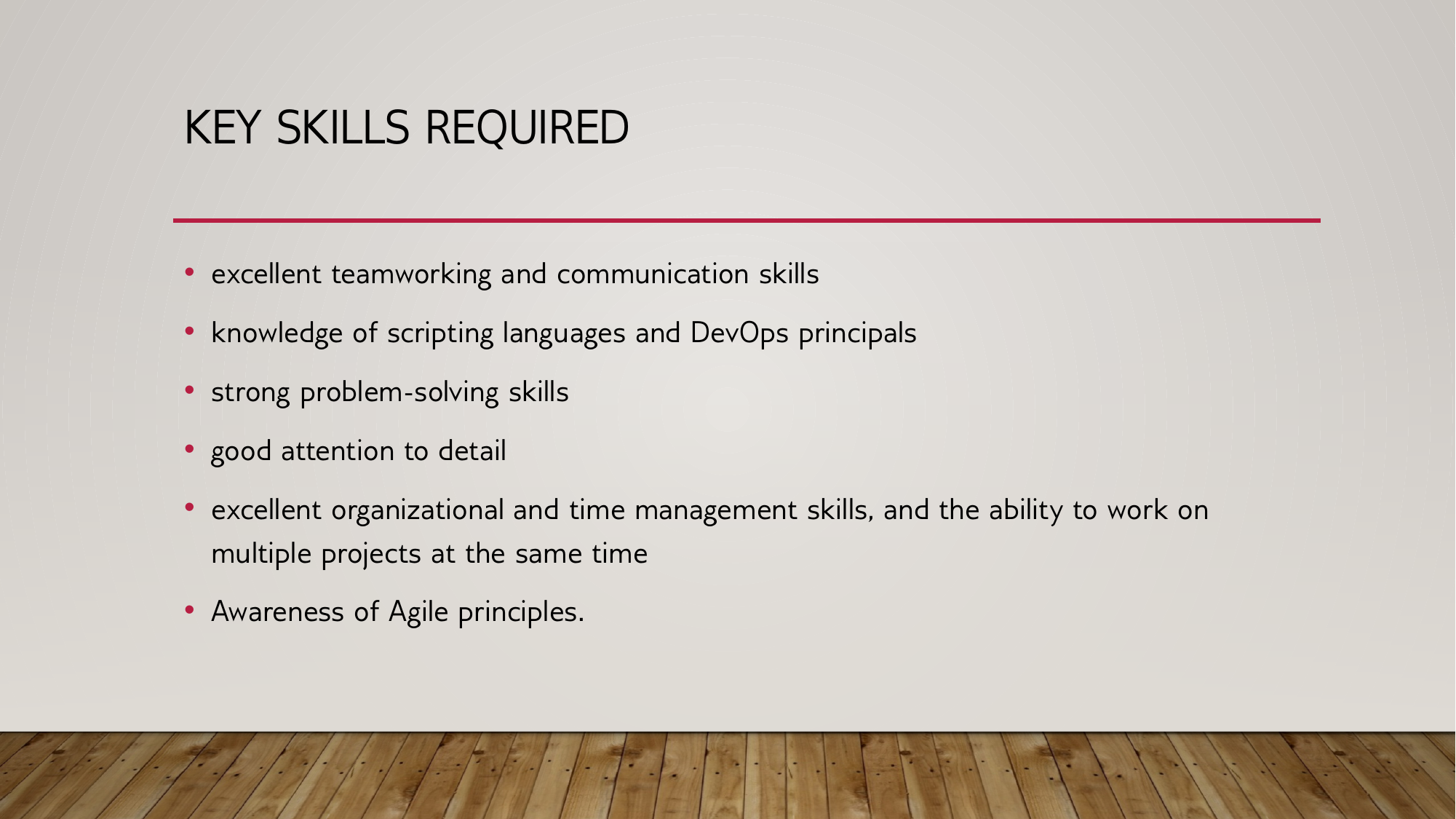

# Key skills required
excellent teamworking and communication skills
knowledge of scripting languages and DevOps principals
strong problem-solving skills
good attention to detail
excellent organizational and time management skills, and the ability to work on multiple projects at the same time
Awareness of Agile principles.